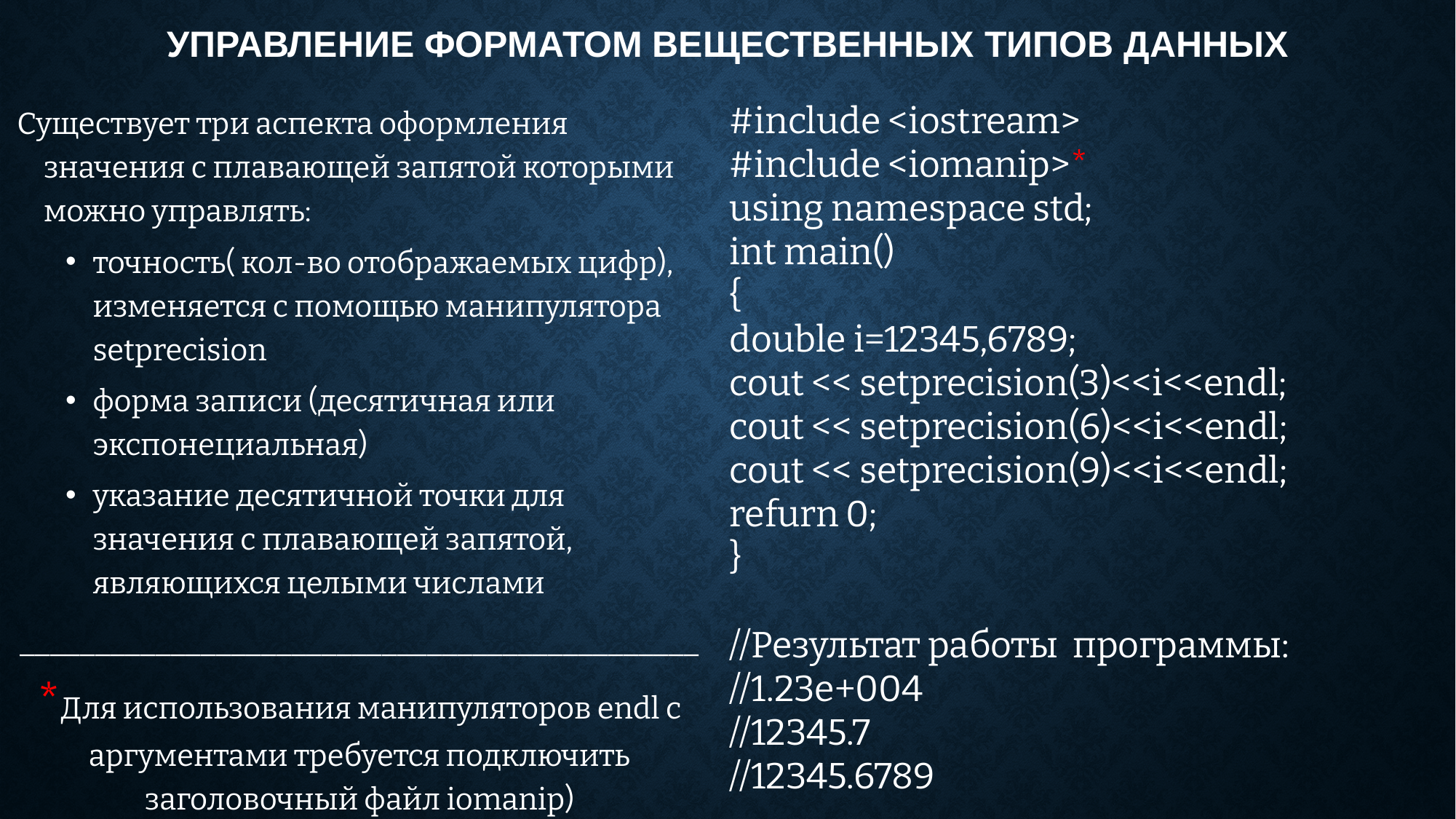

# Управление форматом вещественных типов данных
 Существует три аспекта оформления значения с плавающей запятой которыми можно управлять:
точность( кол-во отображаемых цифр), изменяется с помощью манипулятора setprecision
форма записи (десятичная или экспонециальная)
указание десятичной точки для значения с плавающей запятой, являющихся целыми числами
_____________________________________________*Для использования манипуляторов endl с аргументами требуется подключить заголовочный файл iomanip)
#include <iostream>
#include <iomanip>*
using namespace std;
int main()
{
double i=12345,6789;
cout << setprecision(3)<<i<<endl;
cout << setprecision(6)<<i<<endl;
cout << setprecision(9)<<i<<endl;
refurn 0;
}

//Результат работы  программы:
//1.23e+004
//12345.7
//12345.6789